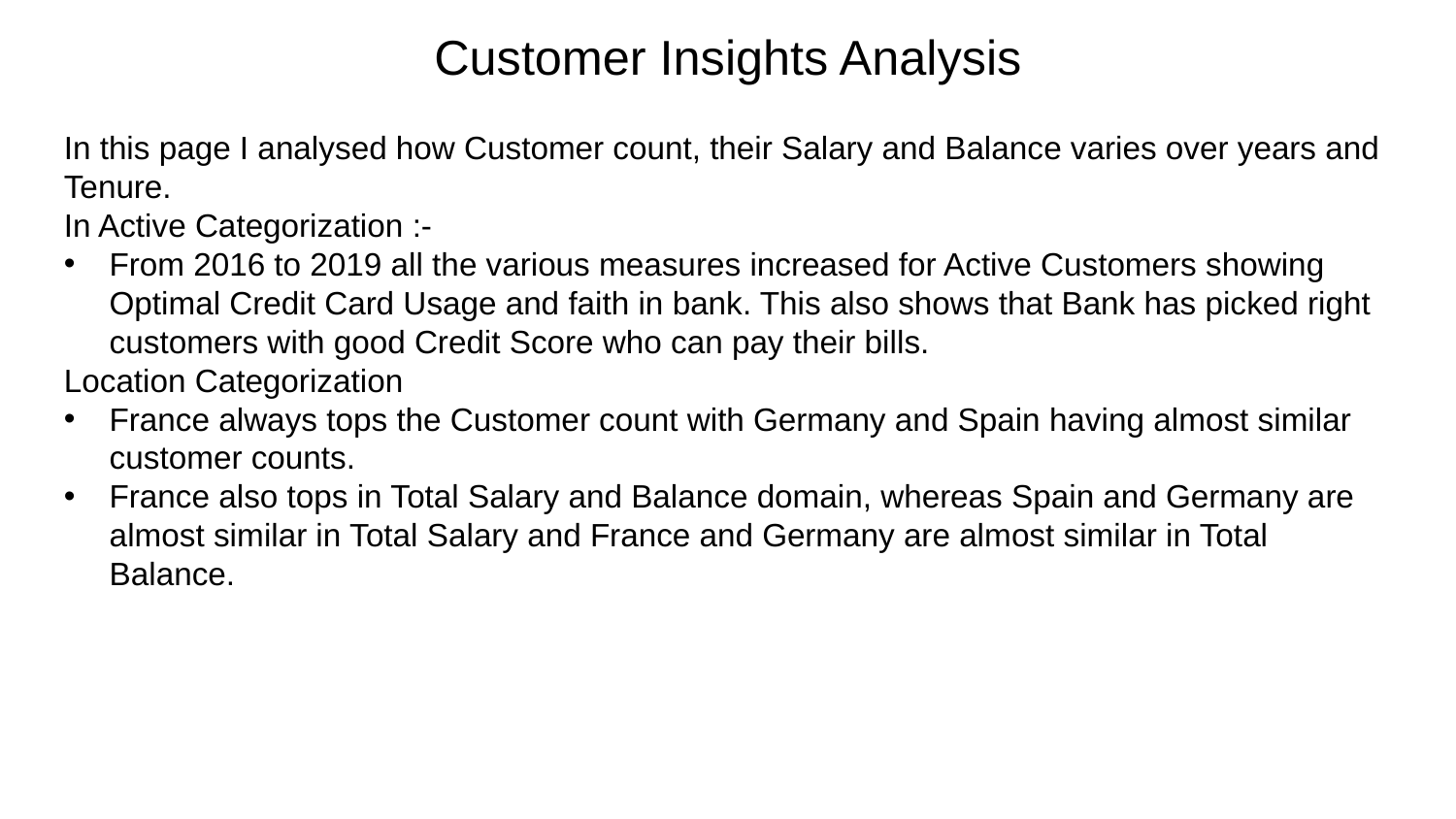

# Customer Insights Analysis
In this page I analysed how Customer count, their Salary and Balance varies over years and Tenure.
In Active Categorization :-
From 2016 to 2019 all the various measures increased for Active Customers showing Optimal Credit Card Usage and faith in bank. This also shows that Bank has picked right customers with good Credit Score who can pay their bills.
Location Categorization
France always tops the Customer count with Germany and Spain having almost similar customer counts.
France also tops in Total Salary and Balance domain, whereas Spain and Germany are almost similar in Total Salary and France and Germany are almost similar in Total Balance.